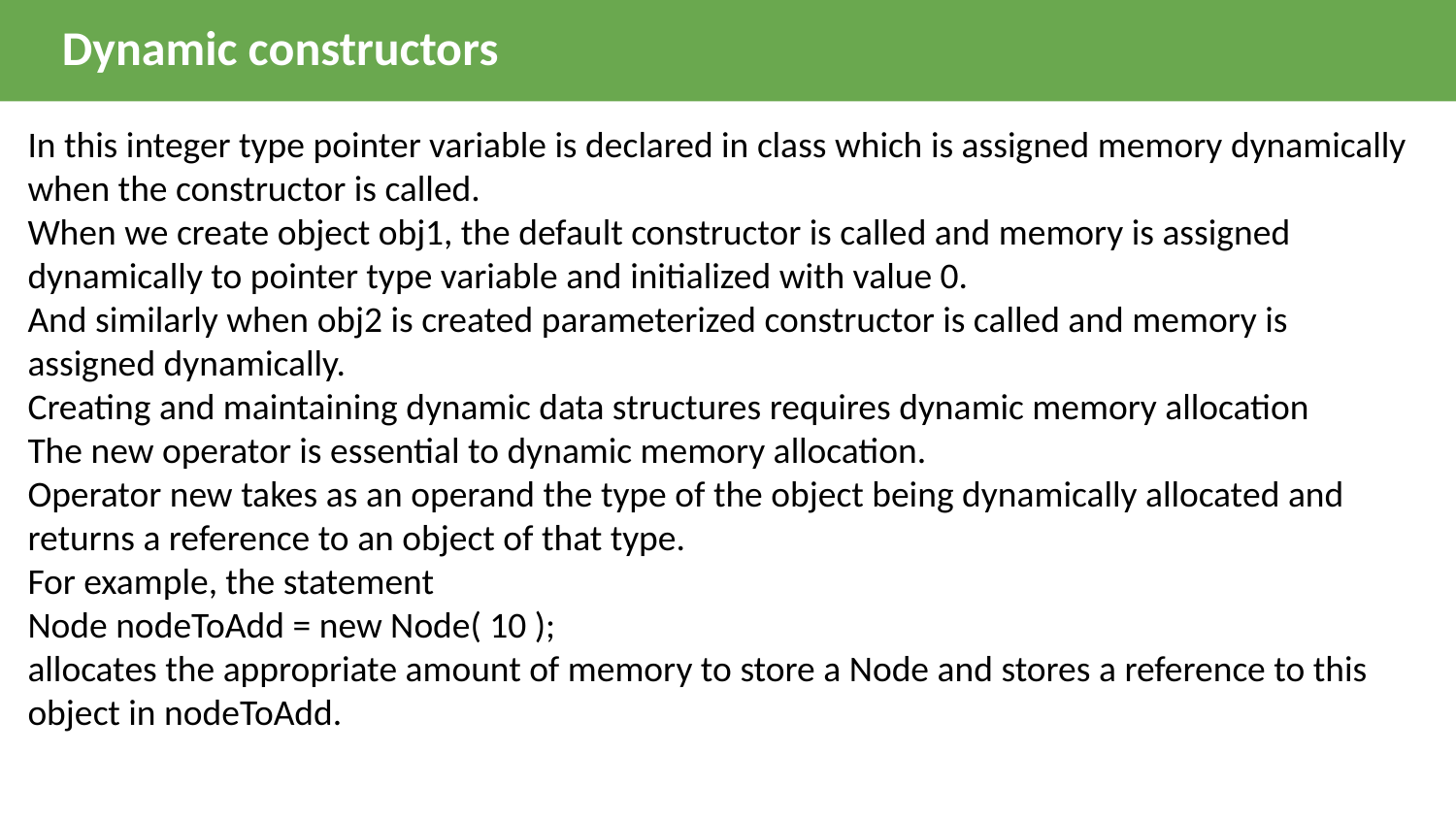

Dynamic constructors
In this integer type pointer variable is declared in class which is assigned memory dynamically when the constructor is called.
When we create object obj1, the default constructor is called and memory is assigned dynamically to pointer type variable and initialized with value 0.
And similarly when obj2 is created parameterized constructor is called and memory is assigned dynamically.
Creating and maintaining dynamic data structures requires dynamic memory allocation
The new operator is essential to dynamic memory allocation.
Operator new takes as an operand the type of the object being dynamically allocated and returns a reference to an object of that type.
For example, the statement
Node nodeToAdd = new Node( 10 );
allocates the appropriate amount of memory to store a Node and stores a reference to this object in nodeToAdd.